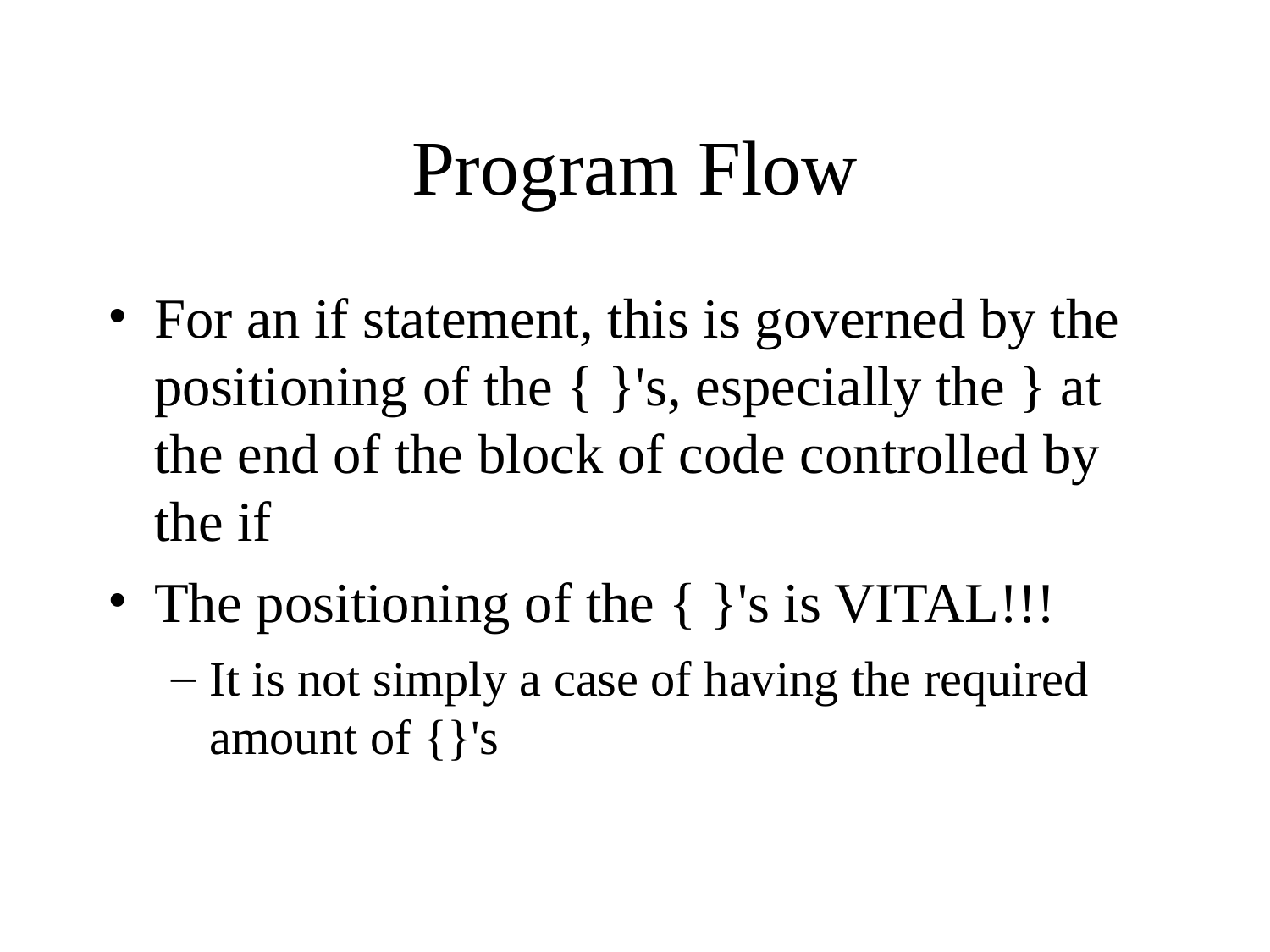

Program Flow
For an if statement, this is governed by the positioning of the { }'s, especially the } at the end of the block of code controlled by the if
The positioning of the { }'s is VITAL!!!
It is not simply a case of having the required amount of {}'s